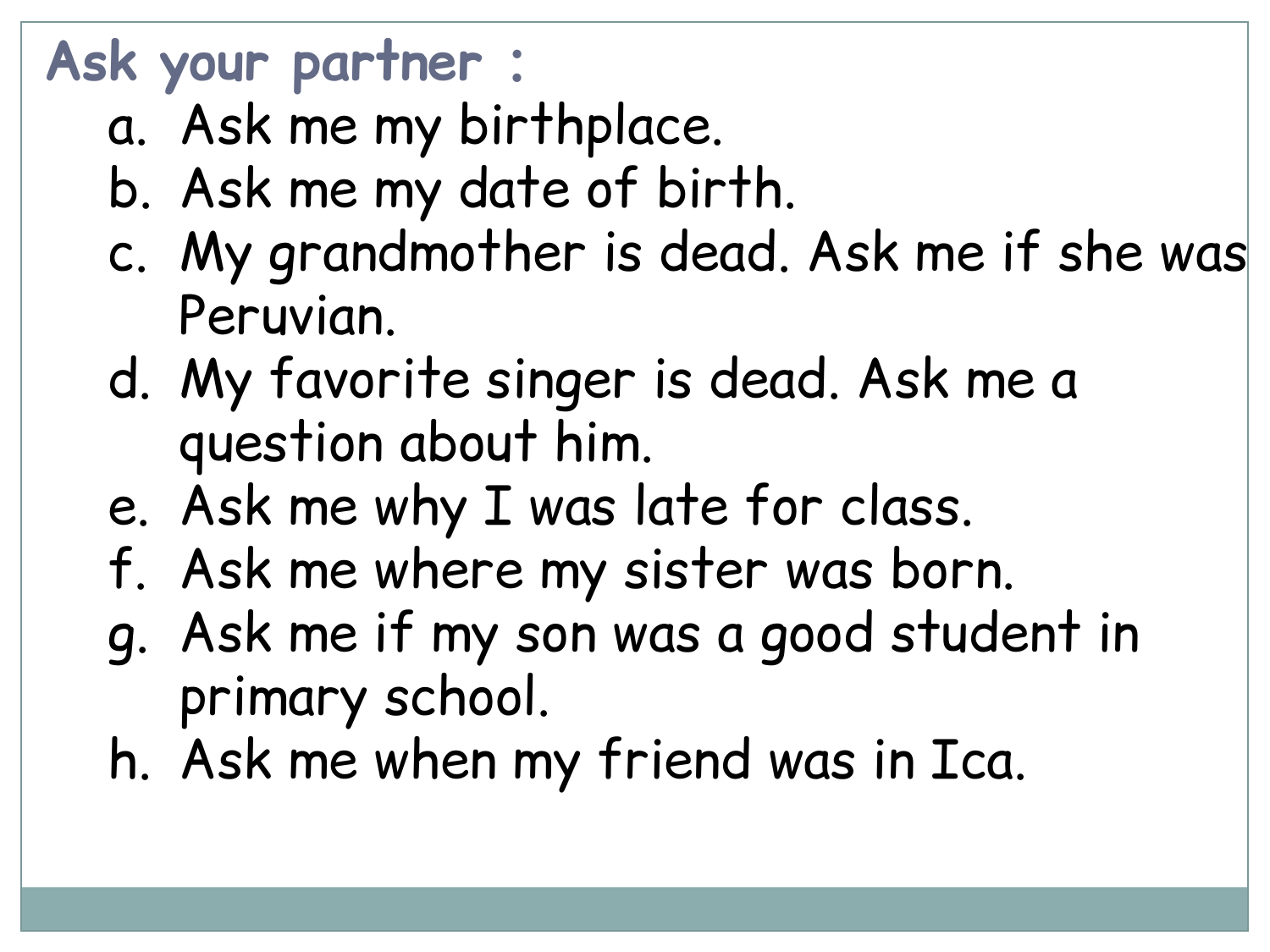

Ask your partner :
Ask me my birthplace.
Ask me my date of birth.
My grandmother is dead. Ask me if she was Peruvian.
My favorite singer is dead. Ask me a question about him.
Ask me why I was late for class.
Ask me where my sister was born.
Ask me if my son was a good student in primary school.
Ask me when my friend was in Ica.